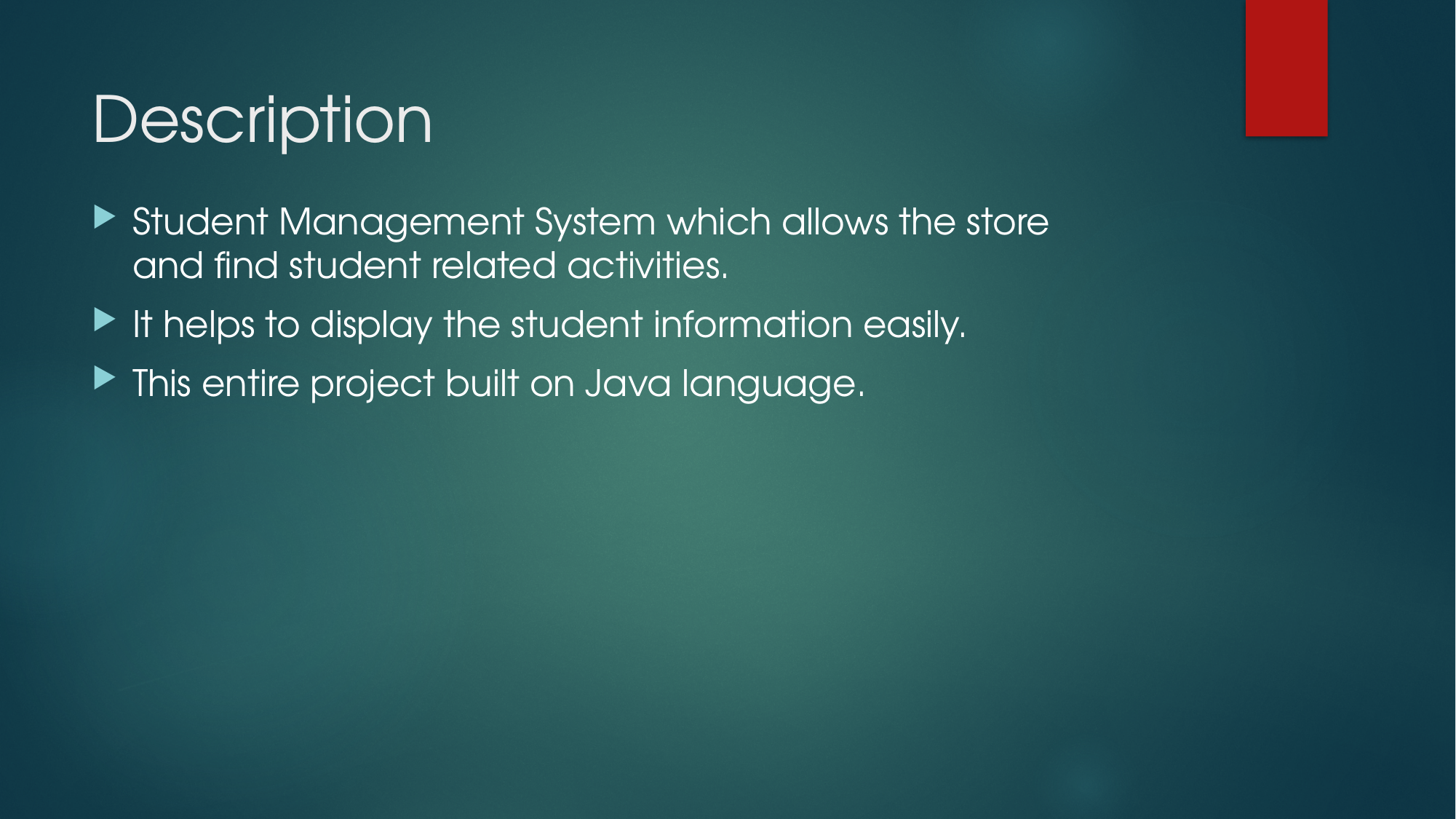

# Description
Student Management System which allows the store and find student related activities.
It helps to display the student information easily.
This entire project built on Java language.